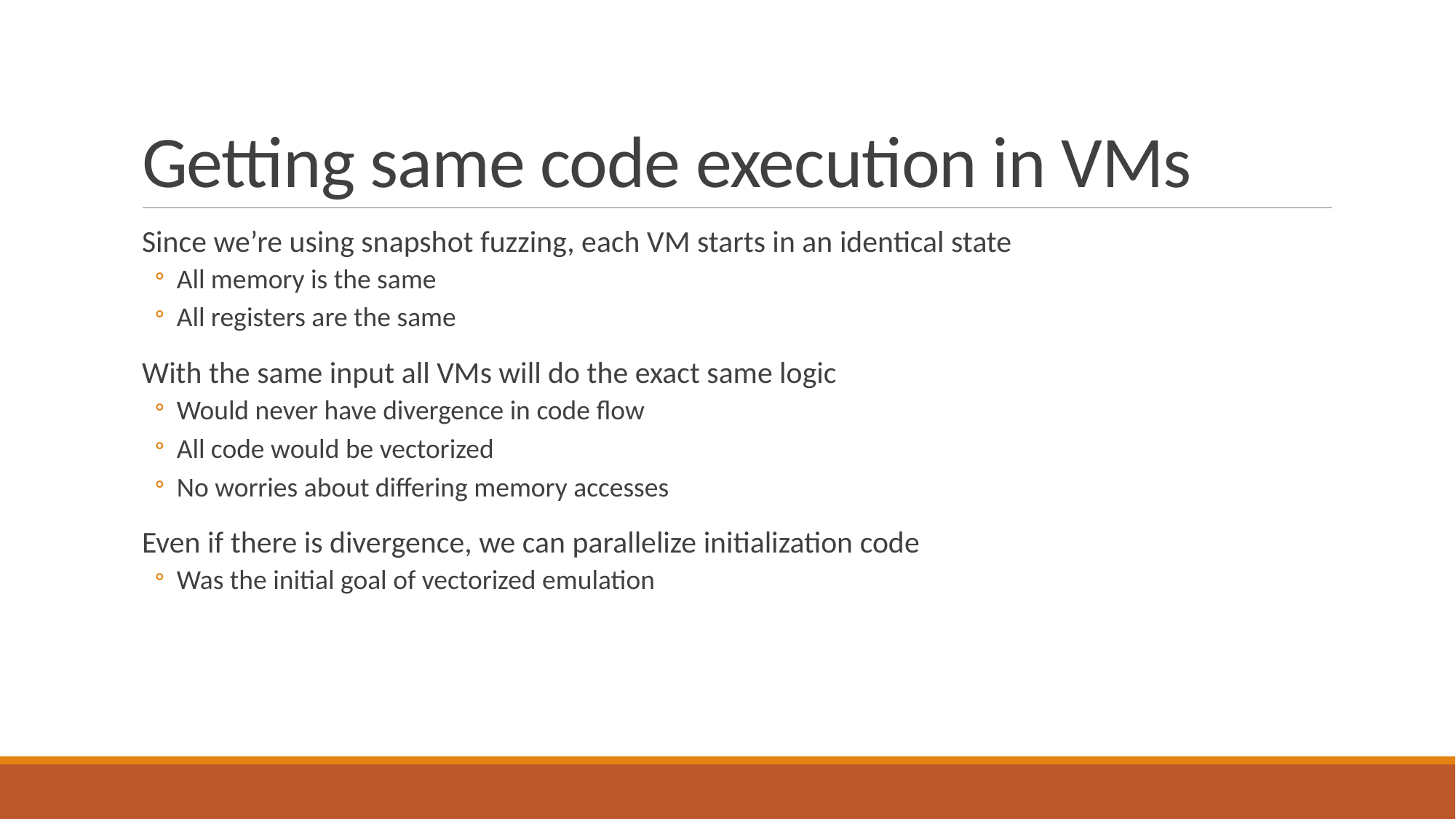

# Getting same code execution in VMs
Since we’re using snapshot fuzzing, each VM starts in an identical state
All memory is the same
All registers are the same
With the same input all VMs will do the exact same logic
Would never have divergence in code flow
All code would be vectorized
No worries about differing memory accesses
Even if there is divergence, we can parallelize initialization code
Was the initial goal of vectorized emulation